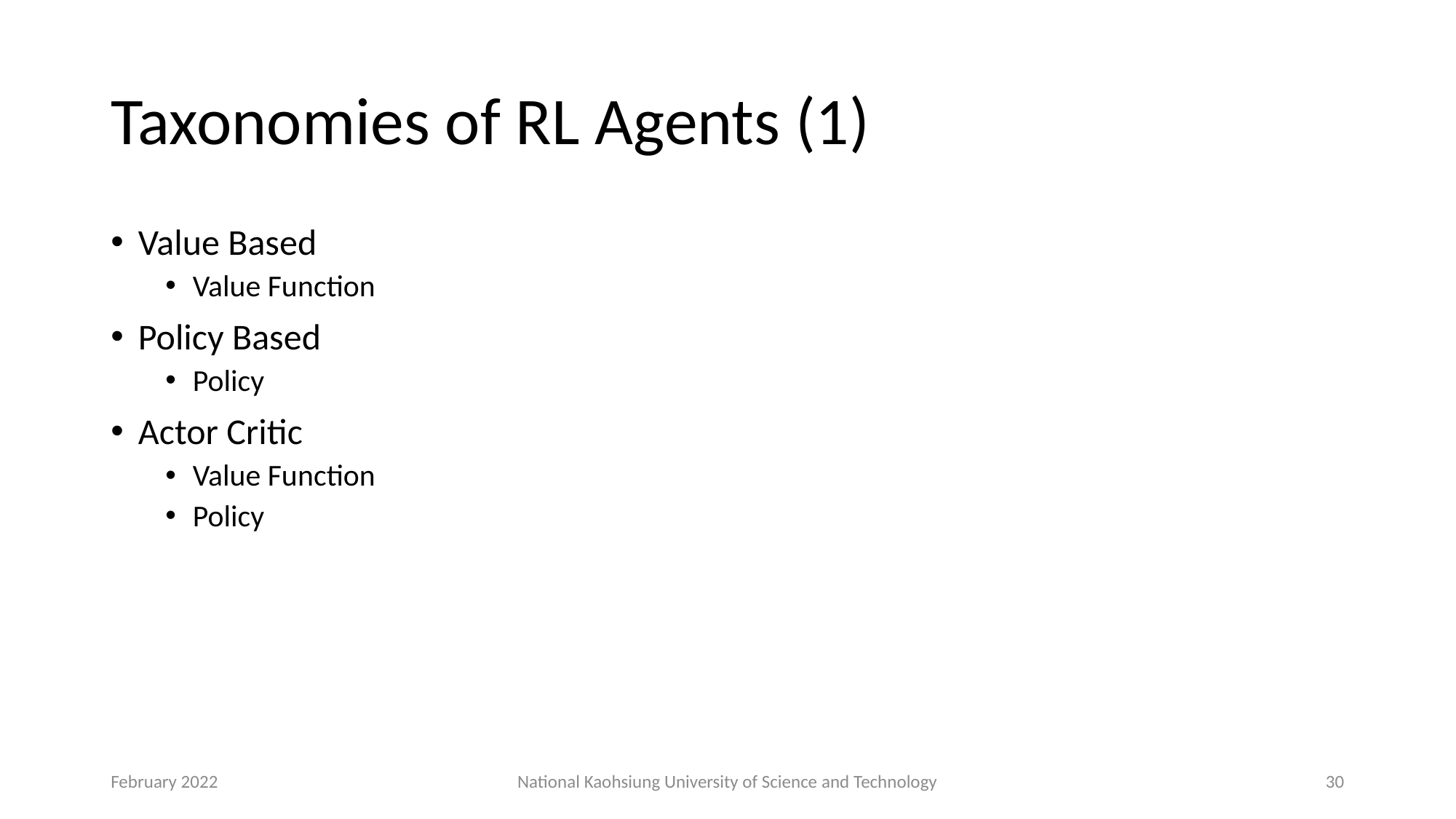

# Taxonomies of RL Agents (1)
Value Based
Value Function
Policy Based
Policy
Actor Critic
Value Function
Policy

February 2022
National Kaohsiung University of Science and Technology
30